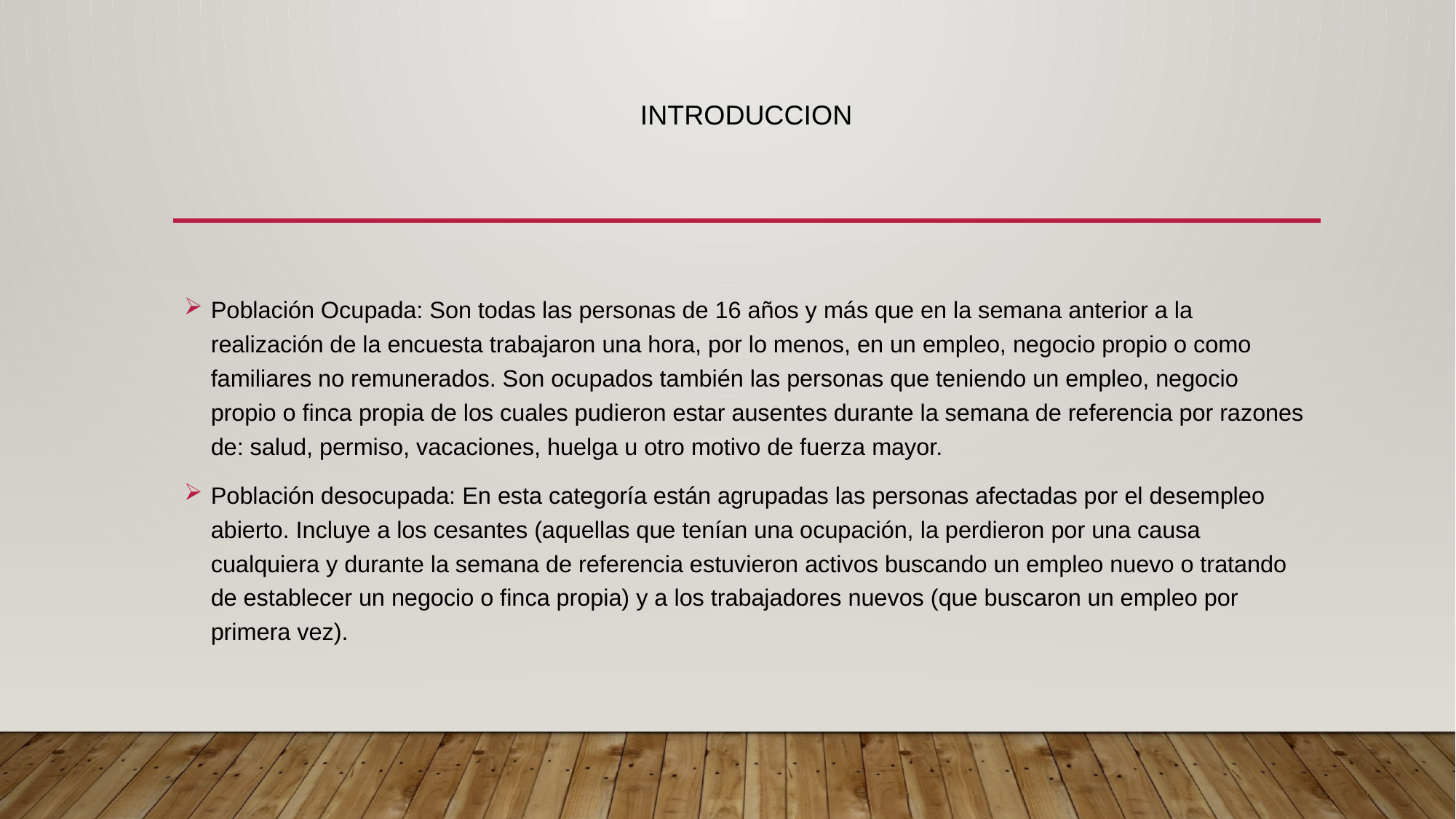

# introduccion

Población Ocupada: Son todas las personas de 16 años y más que en la semana anterior a la realización de la encuesta trabajaron una hora, por lo menos, en un empleo, negocio propio o como familiares no remunerados. Son ocupados también las personas que teniendo un empleo, negocio propio o finca propia de los cuales pudieron estar ausentes durante la semana de referencia por razones de: salud, permiso, vacaciones, huelga u otro motivo de fuerza mayor.
Población desocupada: En esta categoría están agrupadas las personas afectadas por el desempleo abierto. Incluye a los cesantes (aquellas que tenían una ocupación, la perdieron por una causa cualquiera y durante la semana de referencia estuvieron activos buscando un empleo nuevo o tratando de establecer un negocio o finca propia) y a los trabajadores nuevos (que buscaron un empleo por primera vez).